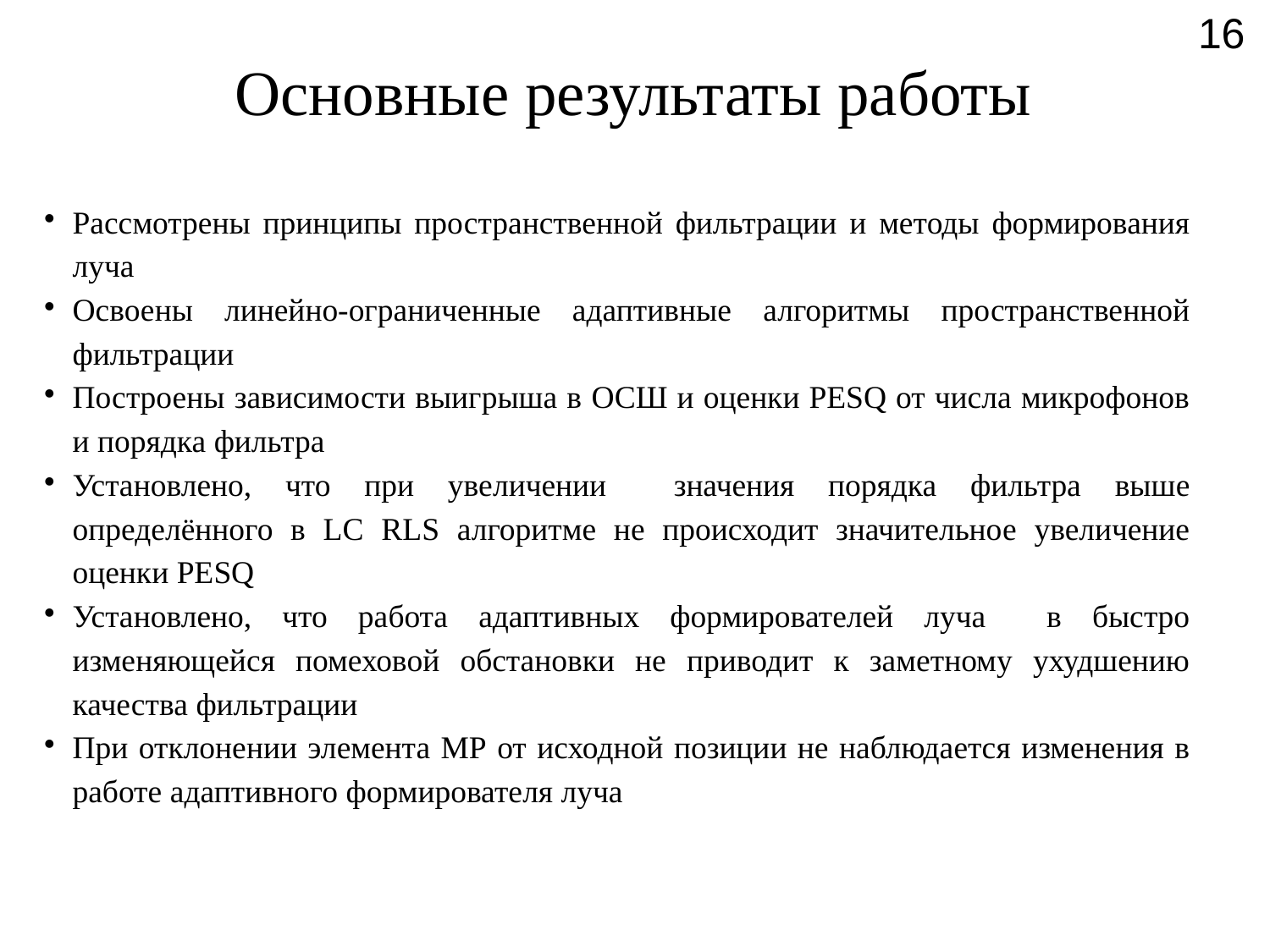

16
Основные результаты работы
Рассмотрены принципы пространственной фильтрации и методы формирования луча
Освоены линейно-ограниченные адаптивные алгоритмы пространственной фильтрации
Построены зависимости выигрыша в ОСШ и оценки PESQ от числа микрофонов и порядка фильтра
Установлено, что при увеличении  значения порядка фильтра выше определённого в LC RLS алгоритме не происходит значительное увеличение оценки PESQ
Установлено, что работа адаптивных формирователей луча  в быстро изменяющейся помеховой обстановки не приводит к заметному ухудшению качества фильтрации
При отклонении элемента МР от исходной позиции не наблюдается изменения в работе адаптивного формирователя луча